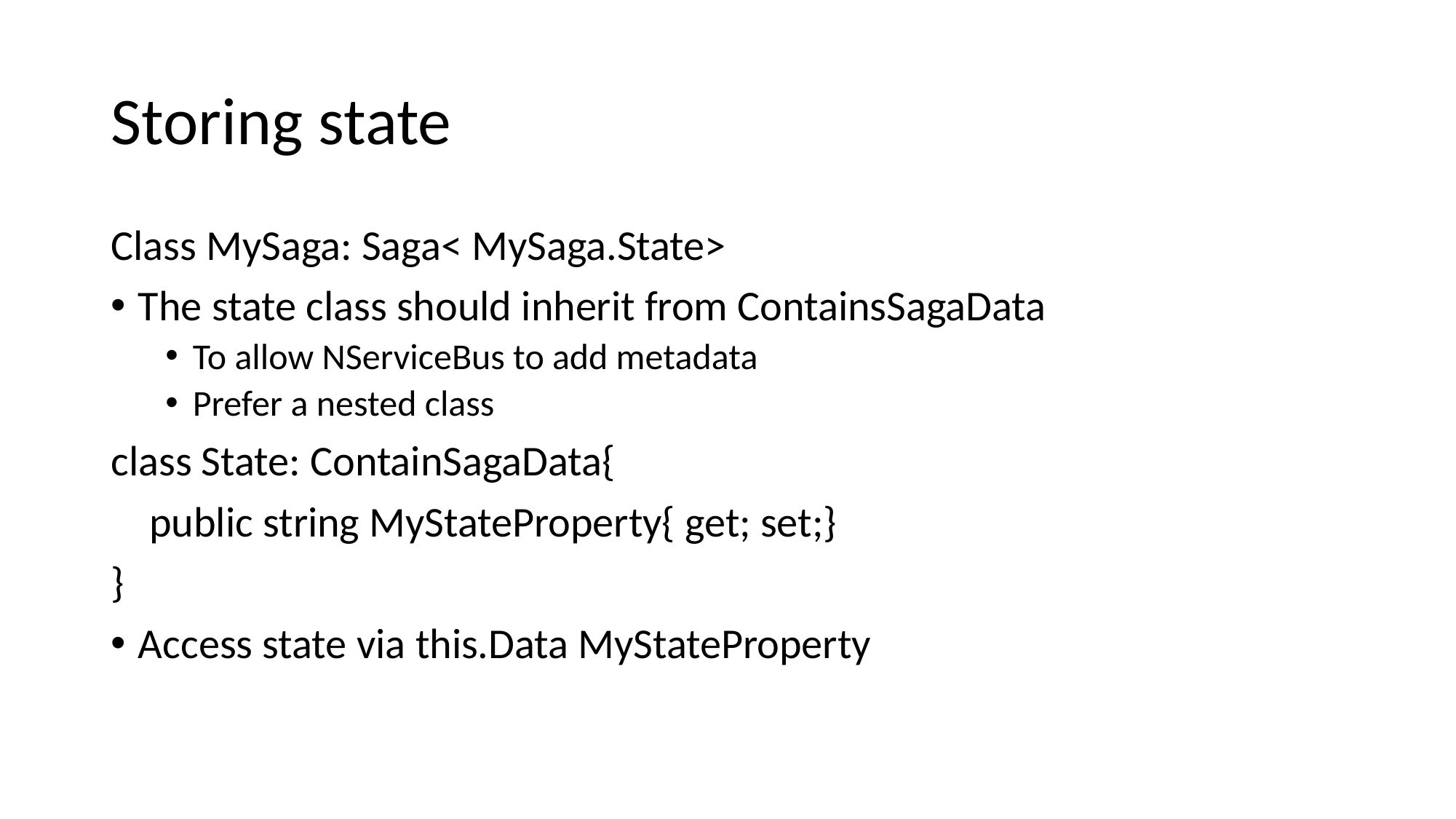

# Storing state
Class MySaga: Saga< MySaga.State>
The state class should inherit from ContainsSagaData
To allow NServiceBus to add metadata
Prefer a nested class
class State: ContainSagaData{
    public string MyStateProperty{ get; set;}
}
Access state via this.Data MyStateProperty